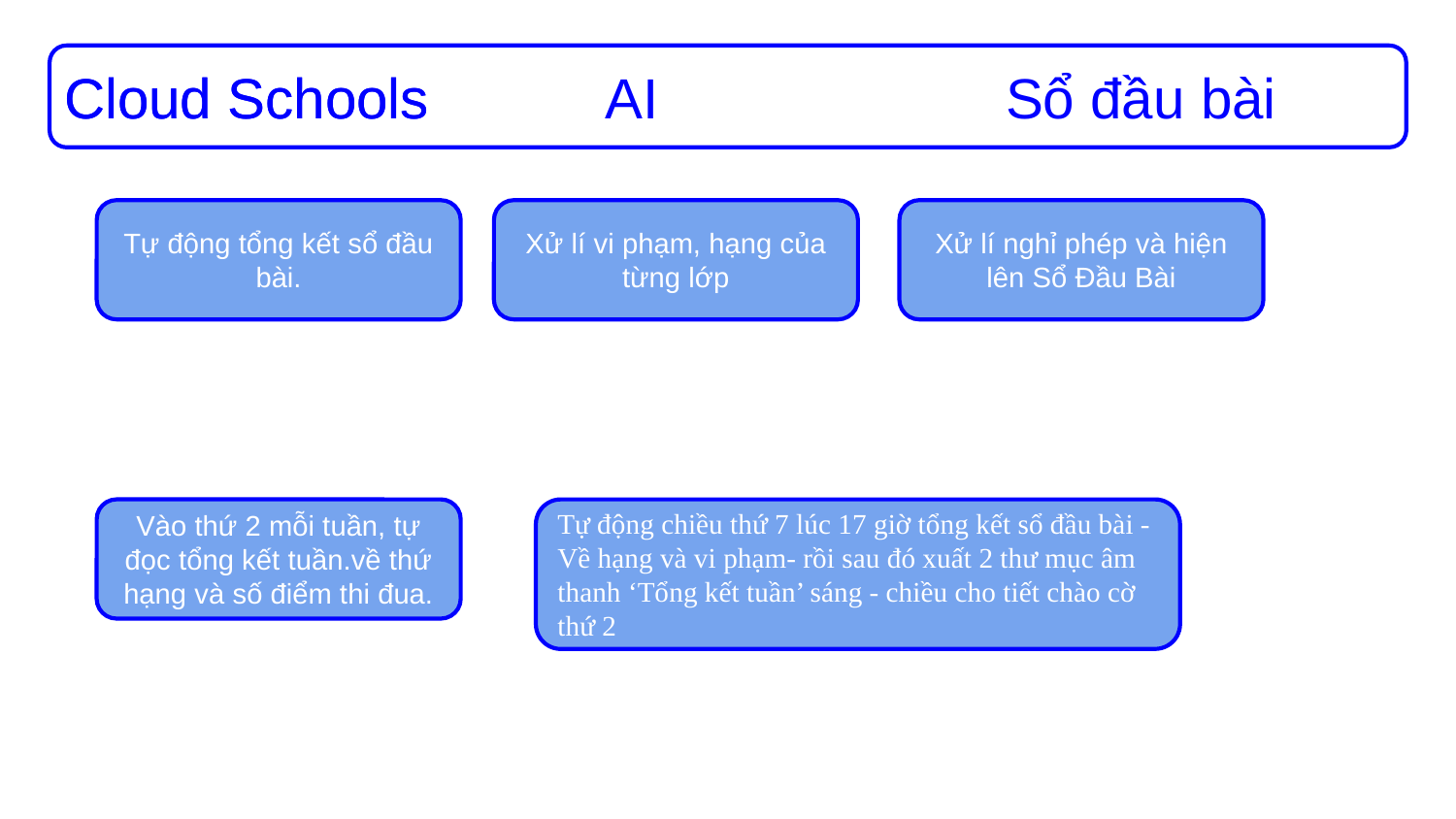

Cloud Schools
Cloud Schools
Sổ đầu bài
AI
Tự động tổng kết sổ đầu bài.
Xử lí vi phạm, hạng của từng lớp
Xử lí nghỉ phép và hiện lên Sổ Đầu Bài
Vào thứ 2 mỗi tuần, tự đọc tổng kết tuần.về thứ hạng và số điểm thi đua.
Tự động chiều thứ 7 lúc 17 giờ tổng kết sổ đầu bài -Về hạng và vi phạm- rồi sau đó xuất 2 thư mục âm thanh ‘Tổng kết tuần’ sáng - chiều cho tiết chào cờ thứ 2